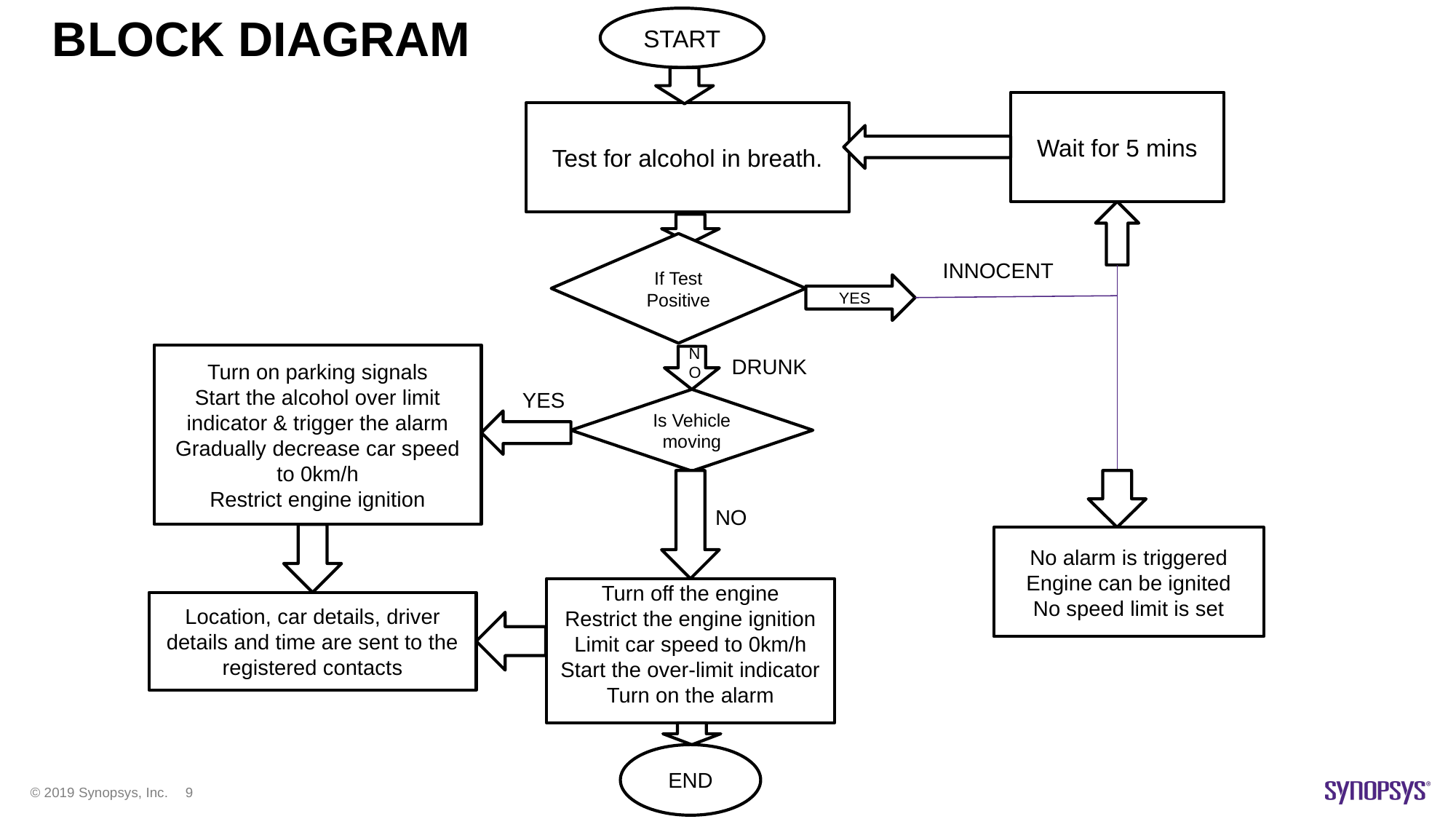

BLOCK DIAGRAM

#
START

Wait for 5 mins
Test for alcohol in breath.

If Test Positive
INNOCENT
YES

Turn on parking signals
Start the alcohol over limit indicator & trigger the alarm
Gradually decrease car speed to 0km/h
Restrict engine ignition

NO
DRUNK
YES
Is Vehicle moving

NO

No alarm is triggered
Engine can be ignited
No speed limit is set

Turn off the engine
Restrict the engine ignition
Limit car speed to 0km/h
Start the over-limit indicator
Turn on the alarm

Location, car details, driver details and time are sent to the registered contacts

END